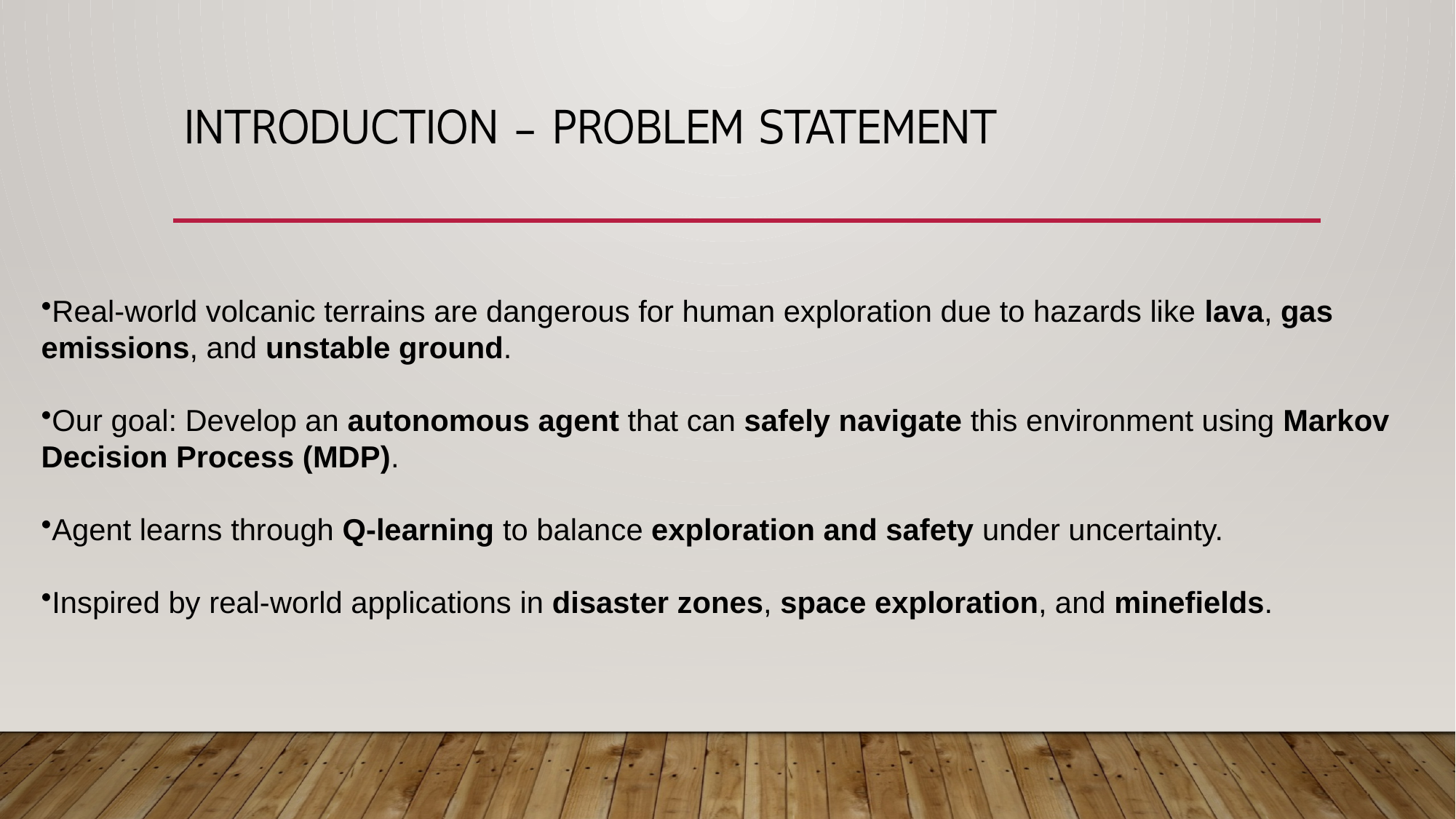

# Introduction – Problem Statement
Real-world volcanic terrains are dangerous for human exploration due to hazards like lava, gas emissions, and unstable ground.

Our goal: Develop an autonomous agent that can safely navigate this environment using Markov Decision Process (MDP).

Agent learns through Q-learning to balance exploration and safety under uncertainty.

Inspired by real-world applications in disaster zones, space exploration, and minefields.